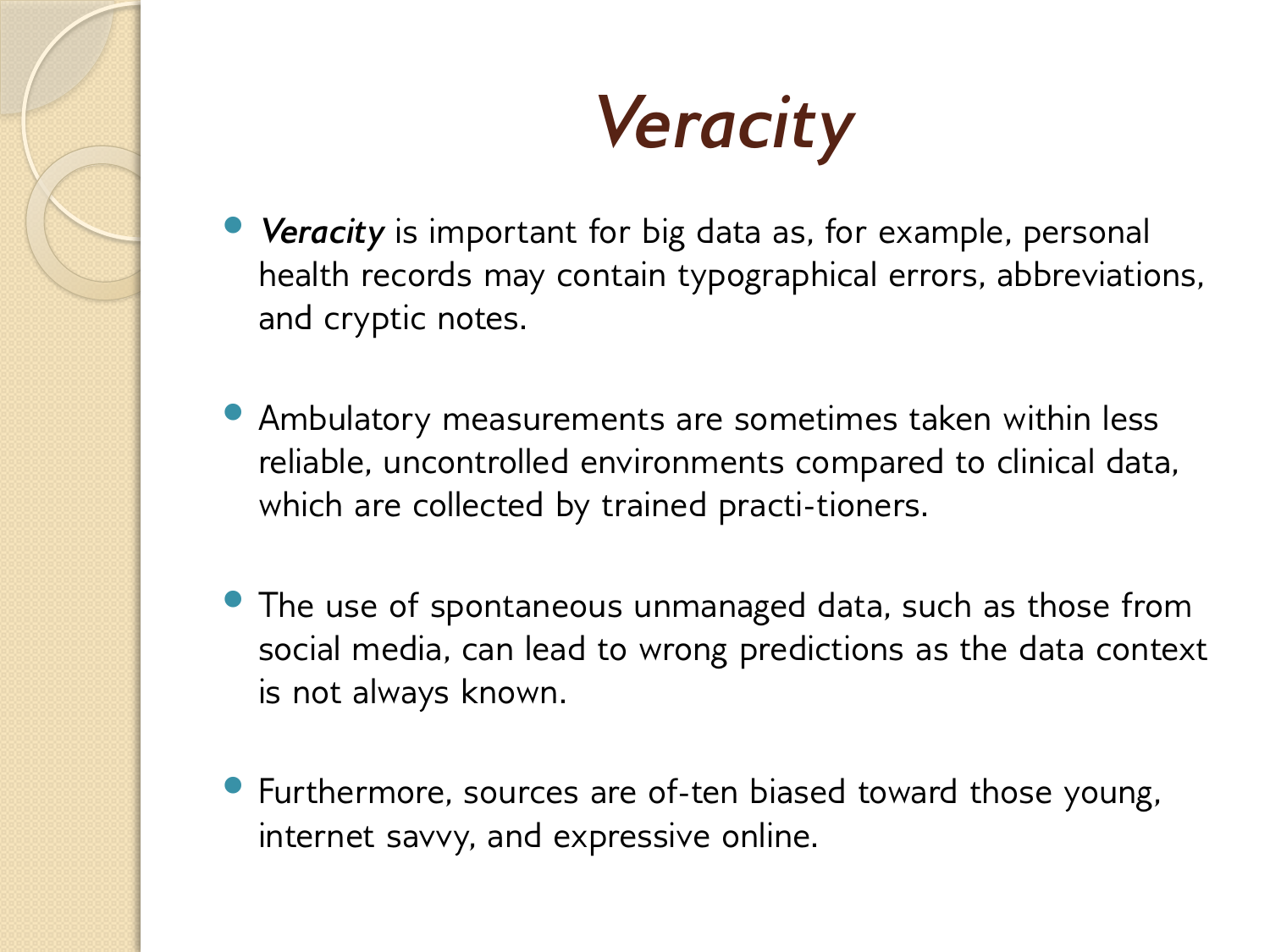

# Veracity
Veracity is important for big data as, for example, personal health records may contain typographical errors, abbreviations, and cryptic notes.

Ambulatory measurements are sometimes taken within less reliable, uncontrolled environments compared to clinical data, which are collected by trained practi-tioners.

The use of spontaneous unmanaged data, such as those from social media, can lead to wrong predictions as the data context is not always known.

Furthermore, sources are of-ten biased toward those young, internet savvy, and expressive online.